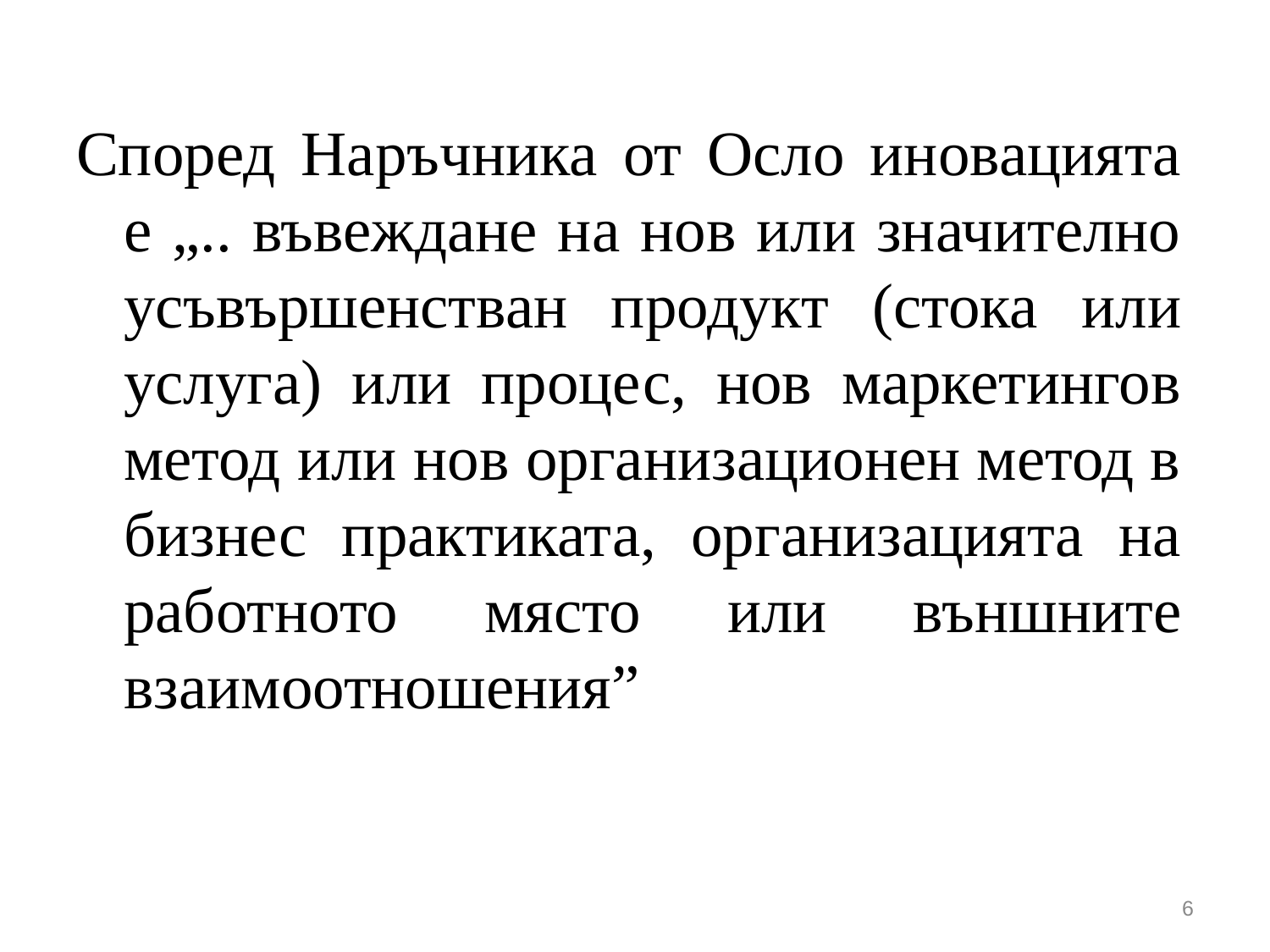

Според Наръчника от Осло иновацията е „.. въвеждане на нов или значително усъвършенстван продукт (стока или услуга) или процес, нов маркетингов метод или нов организационен метод в бизнес практиката, организацията на работното място или външните взаимоотношения”
6